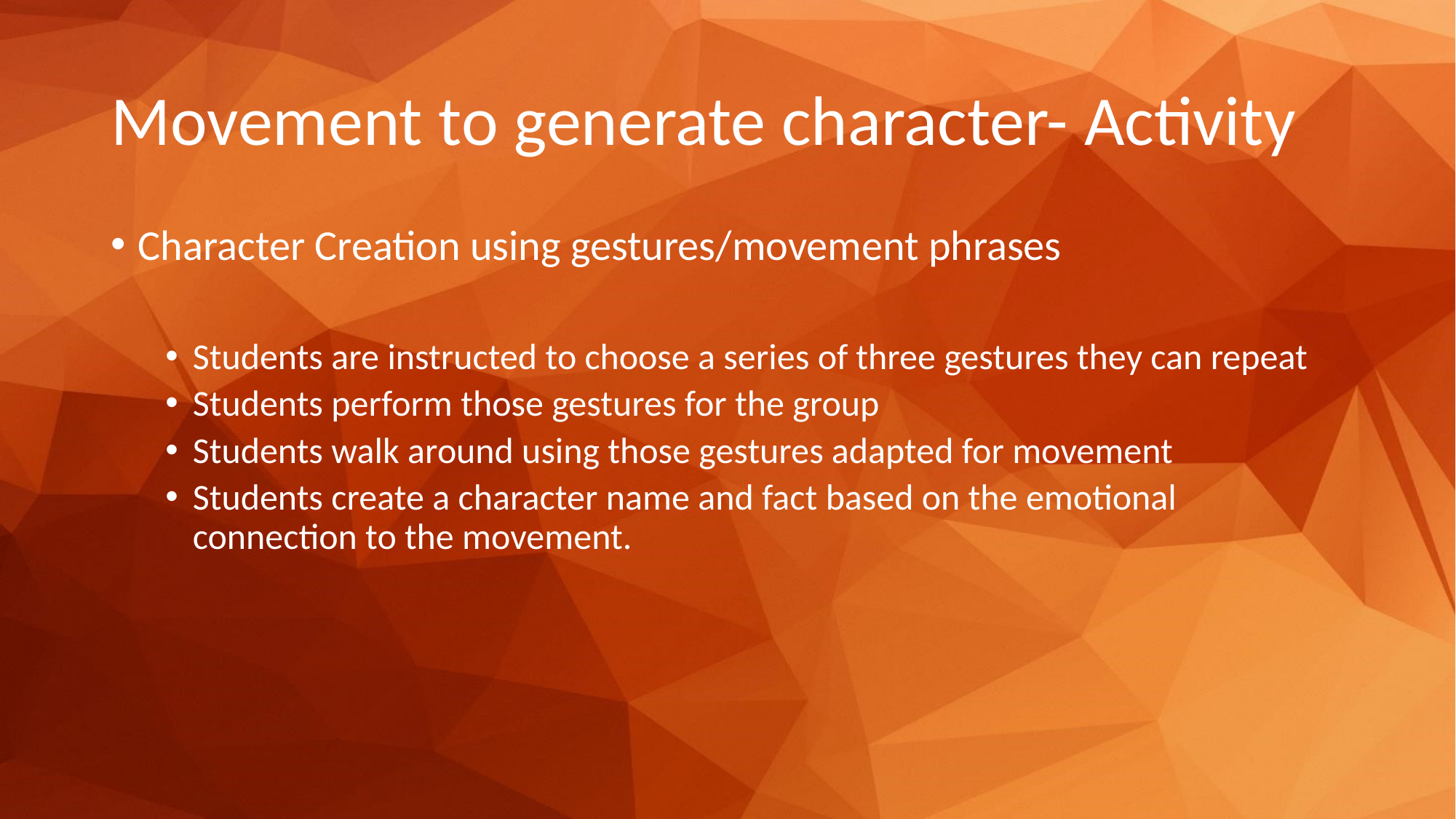

# Movement to generate character- Activity
Character Creation using gestures/movement phrases

Students are instructed to choose a series of three gestures they can repeat
Students perform those gestures for the group
Students walk around using those gestures adapted for movement
Students create a character name and fact based on the emotional connection to the movement.